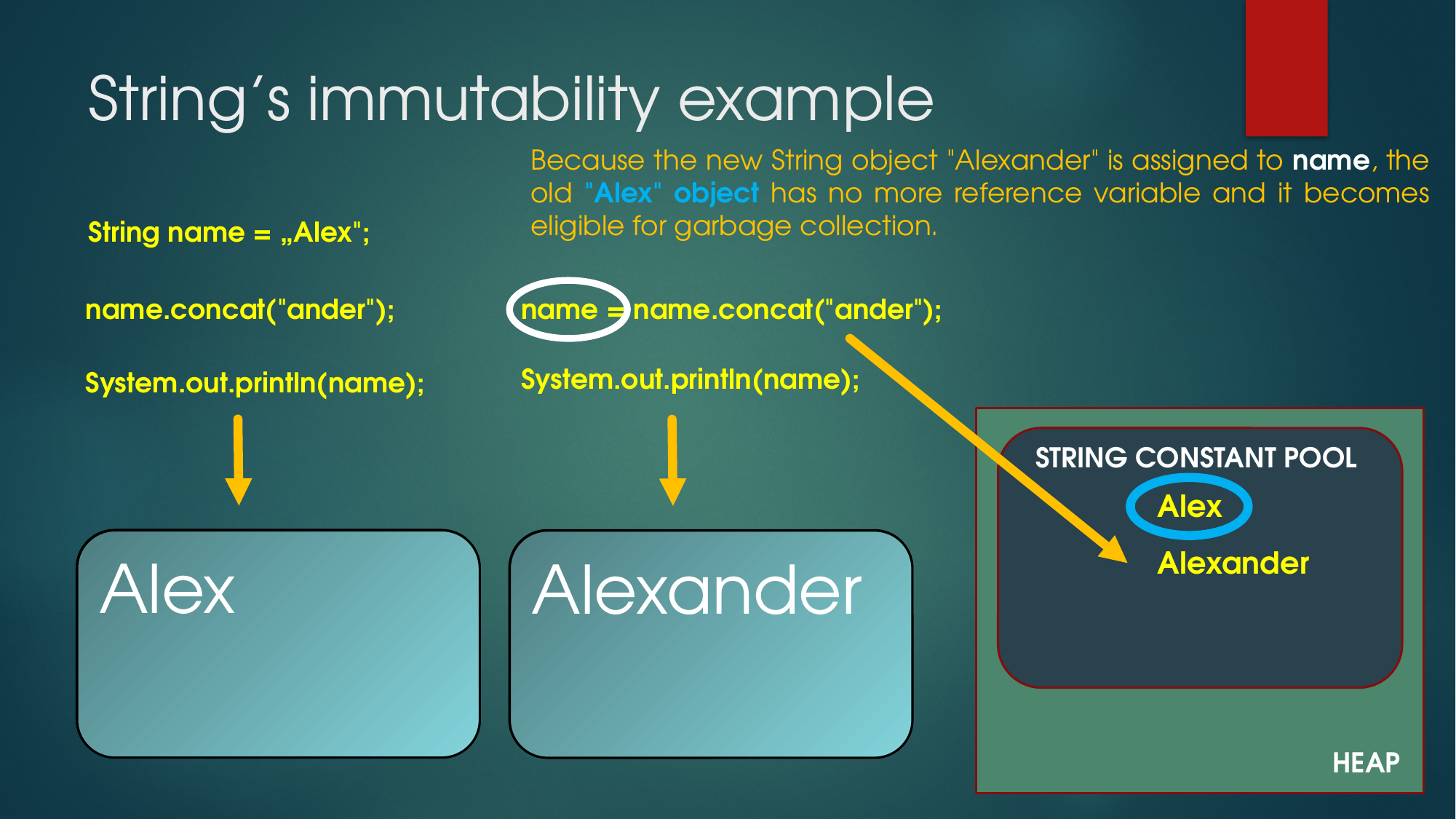

# String’s immutability example
Because the new String object "Alexander" is assigned to name, the old "Alex" object has no more reference variable and it becomes eligible for garbage collection.
String name = „Alex";

name.concat("ander");
name = name.concat("ander");

System.out.println(name);
System.out.println(name);

STRING CONSTANT POOL

Alex

Alex
Alexander
Alexander
HEAP